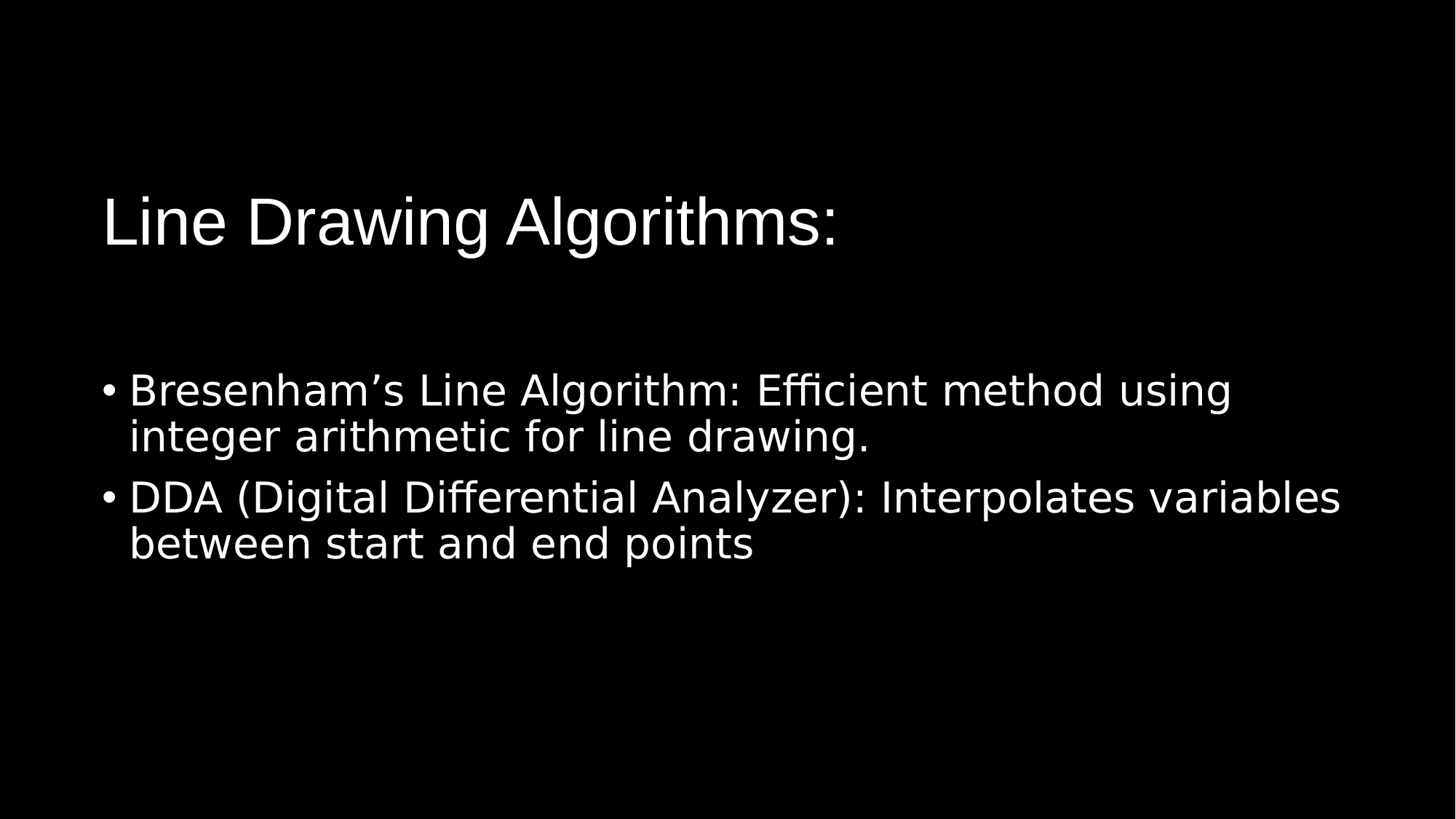

# Line Drawing Algorithms:
Bresenham’s Line Algorithm: Efficient method using integer arithmetic for line drawing.
DDA (Digital Differential Analyzer): Interpolates variables between start and end points